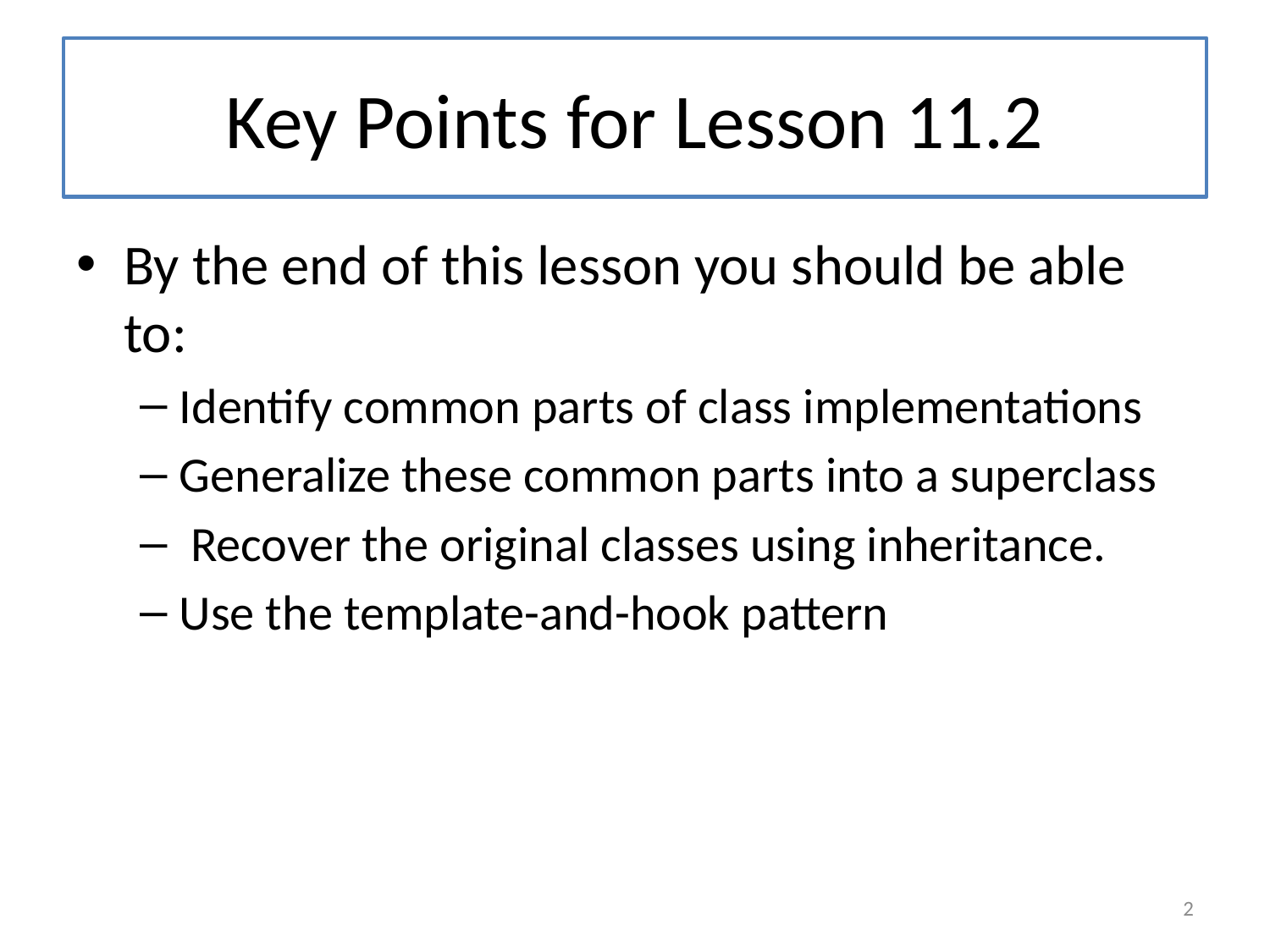

# Key Points for Lesson 11.2
By the end of this lesson you should be able to:
Identify common parts of class implementations
Generalize these common parts into a superclass
 Recover the original classes using inheritance.
Use the template-and-hook pattern
2